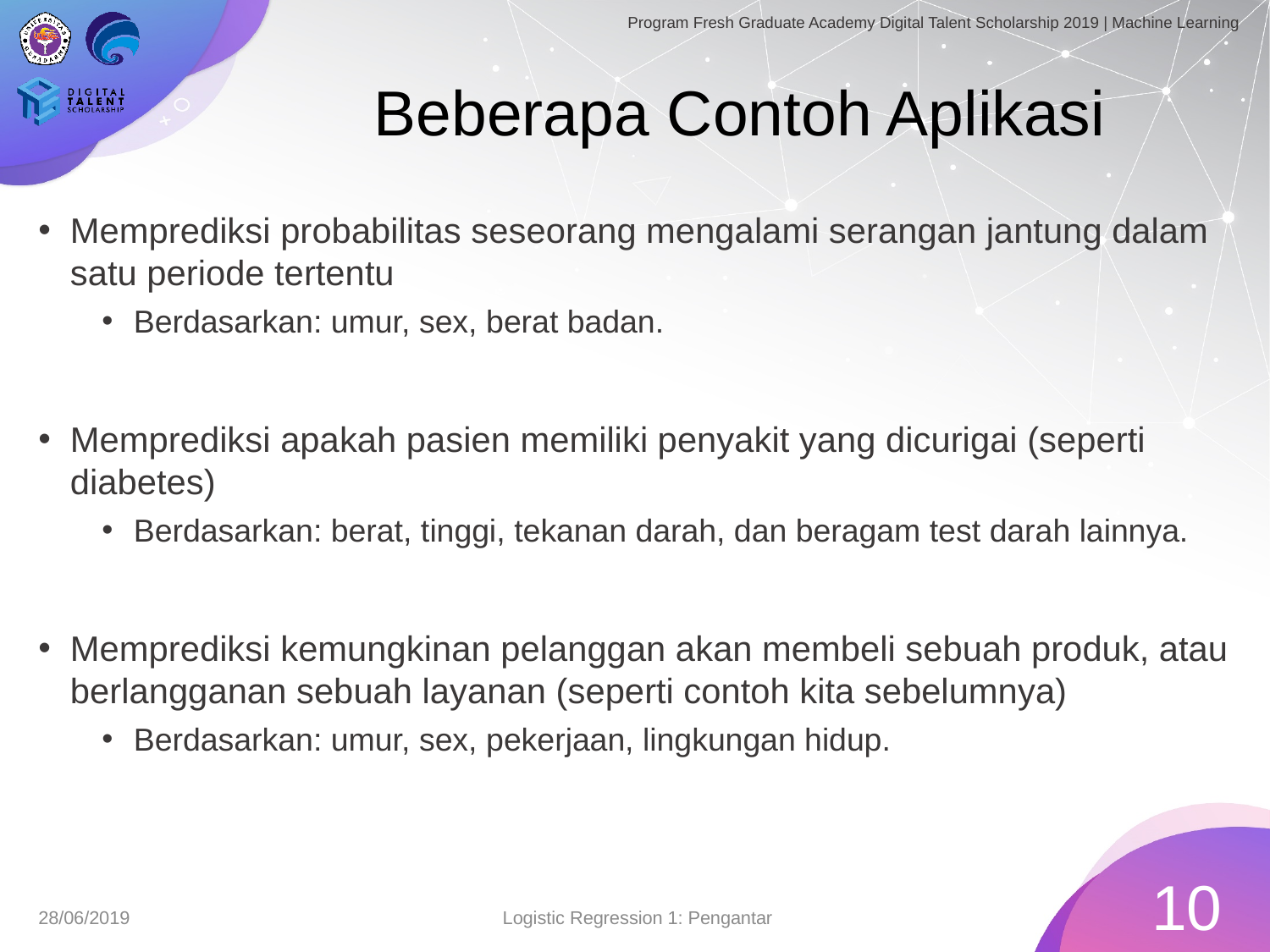

# Beberapa Contoh Aplikasi
Memprediksi probabilitas seseorang mengalami serangan jantung dalam satu periode tertentu
Berdasarkan: umur, sex, berat badan.

Memprediksi apakah pasien memiliki penyakit yang dicurigai (seperti diabetes)
Berdasarkan: berat, tinggi, tekanan darah, dan beragam test darah lainnya.

Memprediksi kemungkinan pelanggan akan membeli sebuah produk, atau berlangganan sebuah layanan (seperti contoh kita sebelumnya)
Berdasarkan: umur, sex, pekerjaan, lingkungan hidup.

10
Logistic Regression 1: Pengantar
28/06/2019